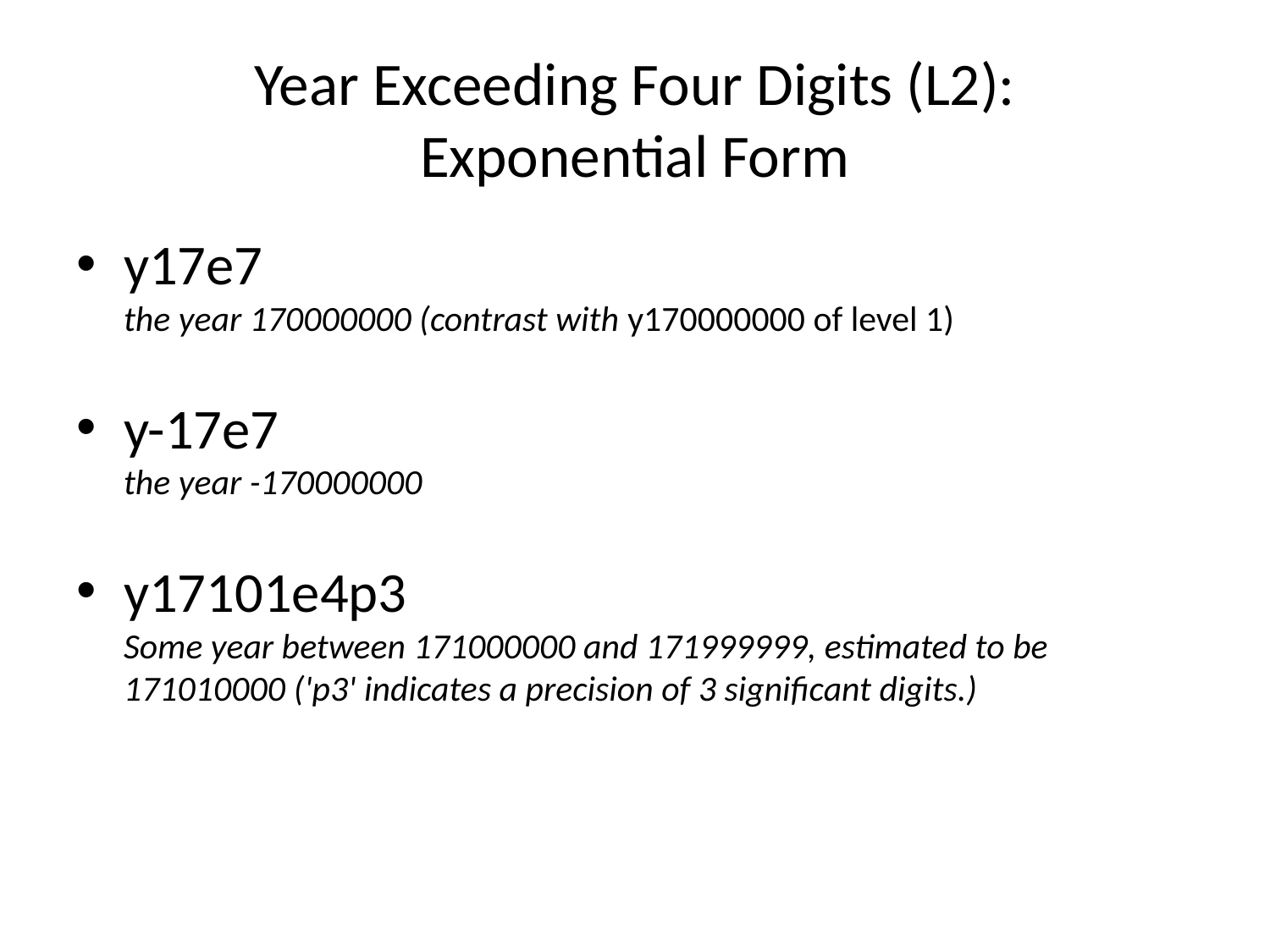

Year Exceeding Four Digits (L2):
Exponential Form
y17e7
the year 170000000 (contrast with y170000000 of level 1)
y-17e7
the year -170000000
y17101e4p3
Some year between 171000000 and 171999999, estimated to be 171010000 ('p3' indicates a precision of 3 significant digits.)